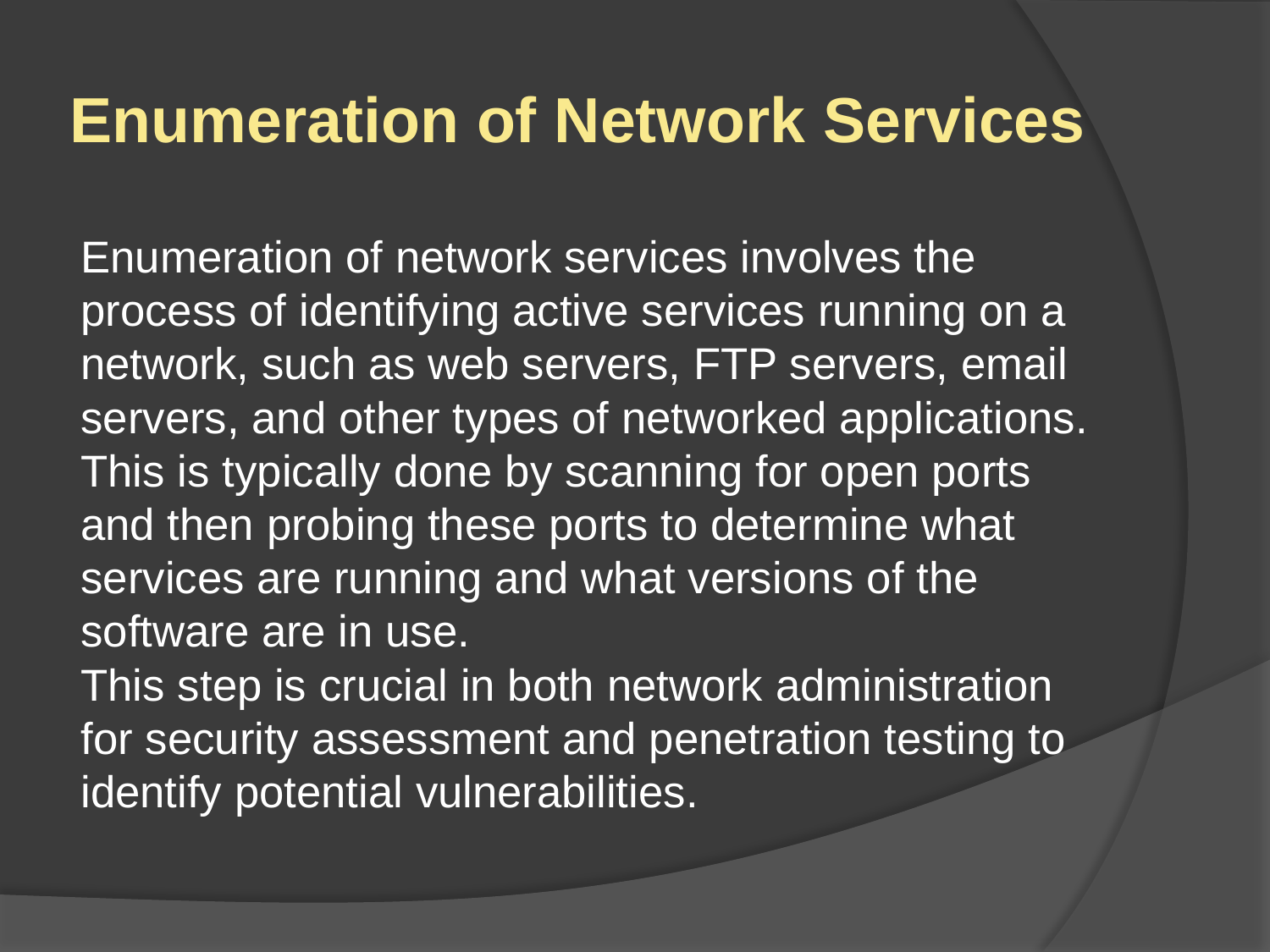

# Enumeration of Network Services
Enumeration of network services involves the process of identifying active services running on a network, such as web servers, FTP servers, email servers, and other types of networked applications.
This is typically done by scanning for open ports and then probing these ports to determine what services are running and what versions of the software are in use.
This step is crucial in both network administration for security assessment and penetration testing to identify potential vulnerabilities.